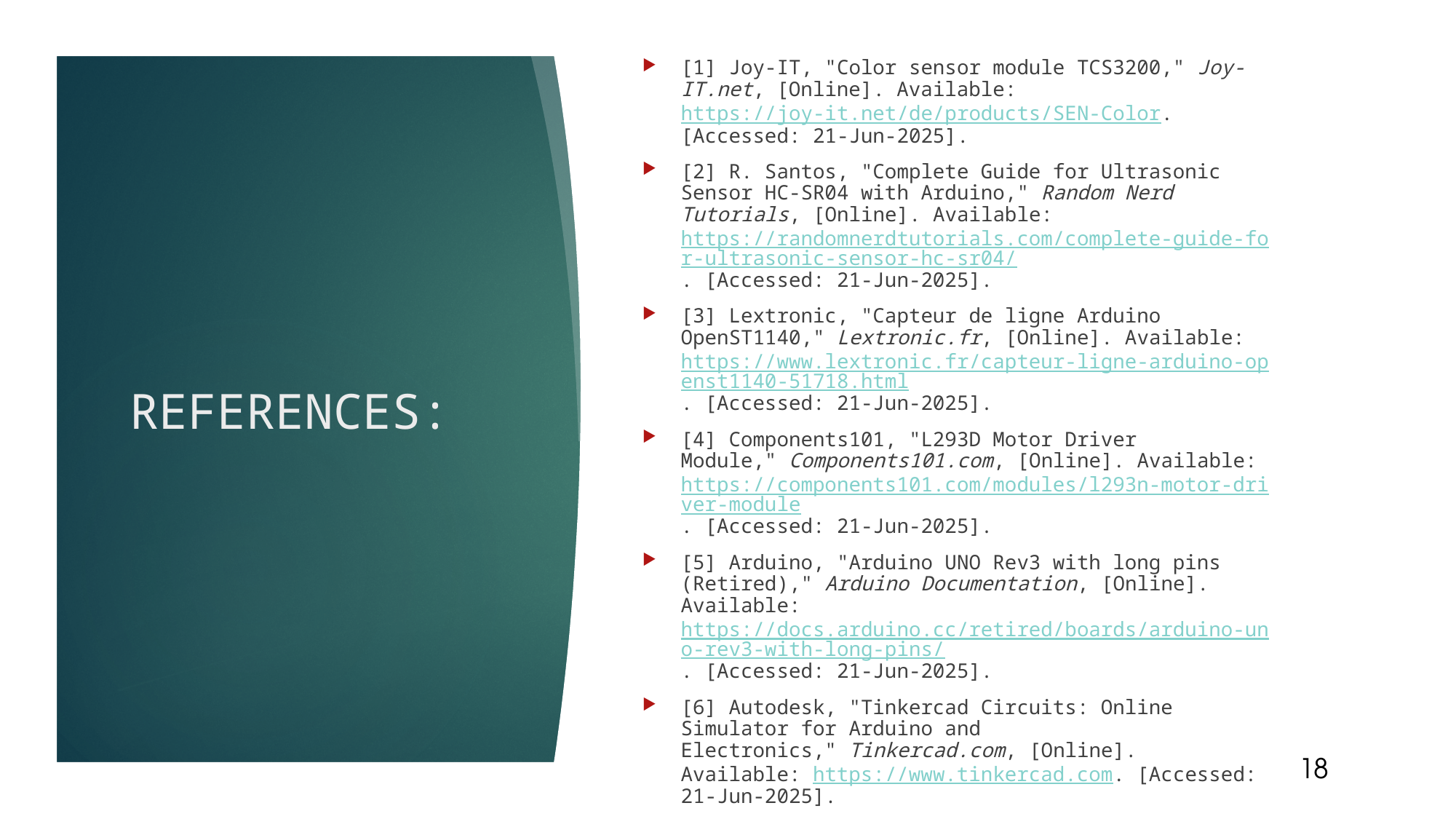

[1] Joy-IT, "Color sensor module TCS3200," Joy-IT.net, [Online]. Available: https://joy-it.net/de/products/SEN-Color. [Accessed: 21-Jun-2025].
[2] R. Santos, "Complete Guide for Ultrasonic Sensor HC-SR04 with Arduino," Random Nerd Tutorials, [Online]. Available: https://randomnerdtutorials.com/complete-guide-for-ultrasonic-sensor-hc-sr04/. [Accessed: 21-Jun-2025].
[3] Lextronic, "Capteur de ligne Arduino OpenST1140," Lextronic.fr, [Online]. Available: https://www.lextronic.fr/capteur-ligne-arduino-openst1140-51718.html. [Accessed: 21-Jun-2025].
[4] Components101, "L293D Motor Driver Module," Components101.com, [Online]. Available: https://components101.com/modules/l293n-motor-driver-module. [Accessed: 21-Jun-2025].
[5] Arduino, "Arduino UNO Rev3 with long pins (Retired)," Arduino Documentation, [Online]. Available: https://docs.arduino.cc/retired/boards/arduino-uno-rev3-with-long-pins/. [Accessed: 21-Jun-2025].
[6] Autodesk, "Tinkercad Circuits: Online Simulator for Arduino and Electronics," Tinkercad.com, [Online]. Available: https://www.tinkercad.com. [Accessed: 21-Jun-2025].

# REFERENCES:
18